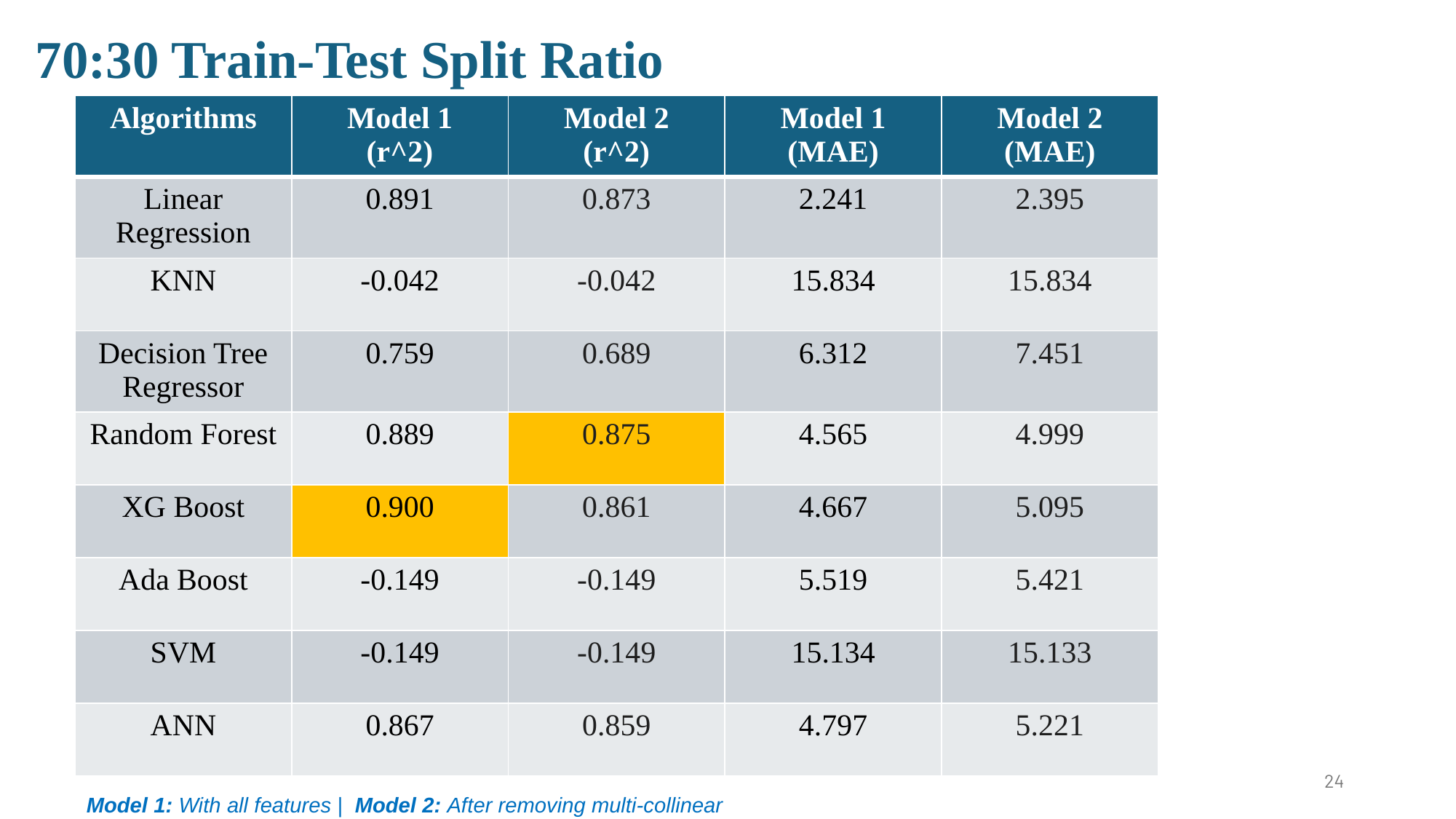

70:30 Train-Test Split Ratio
| Algorithms | Model 1 (r^2) | Model 2 (r^2) | Model 1 (MAE) | Model 2 (MAE) |
| --- | --- | --- | --- | --- |
| Linear Regression | 0.891 | 0.873 | 2.241 | 2.395 |
| KNN | -0.042 | -0.042 | 15.834 | 15.834 |
| Decision Tree Regressor | 0.759 | 0.689 | 6.312 | 7.451 |
| Random Forest | 0.889 | 0.875 | 4.565 | 4.999 |
| XG Boost | 0.900 | 0.861 | 4.667 | 5.095 |
| Ada Boost | -0.149 | -0.149 | 5.519 | 5.421 |
| SVM | -0.149 | -0.149 | 15.134 | 15.133 |
| ANN | 0.867 | 0.859 | 4.797 | 5.221 |
24
Model 1: With all features |  Model 2: After removing multi-collinear variables